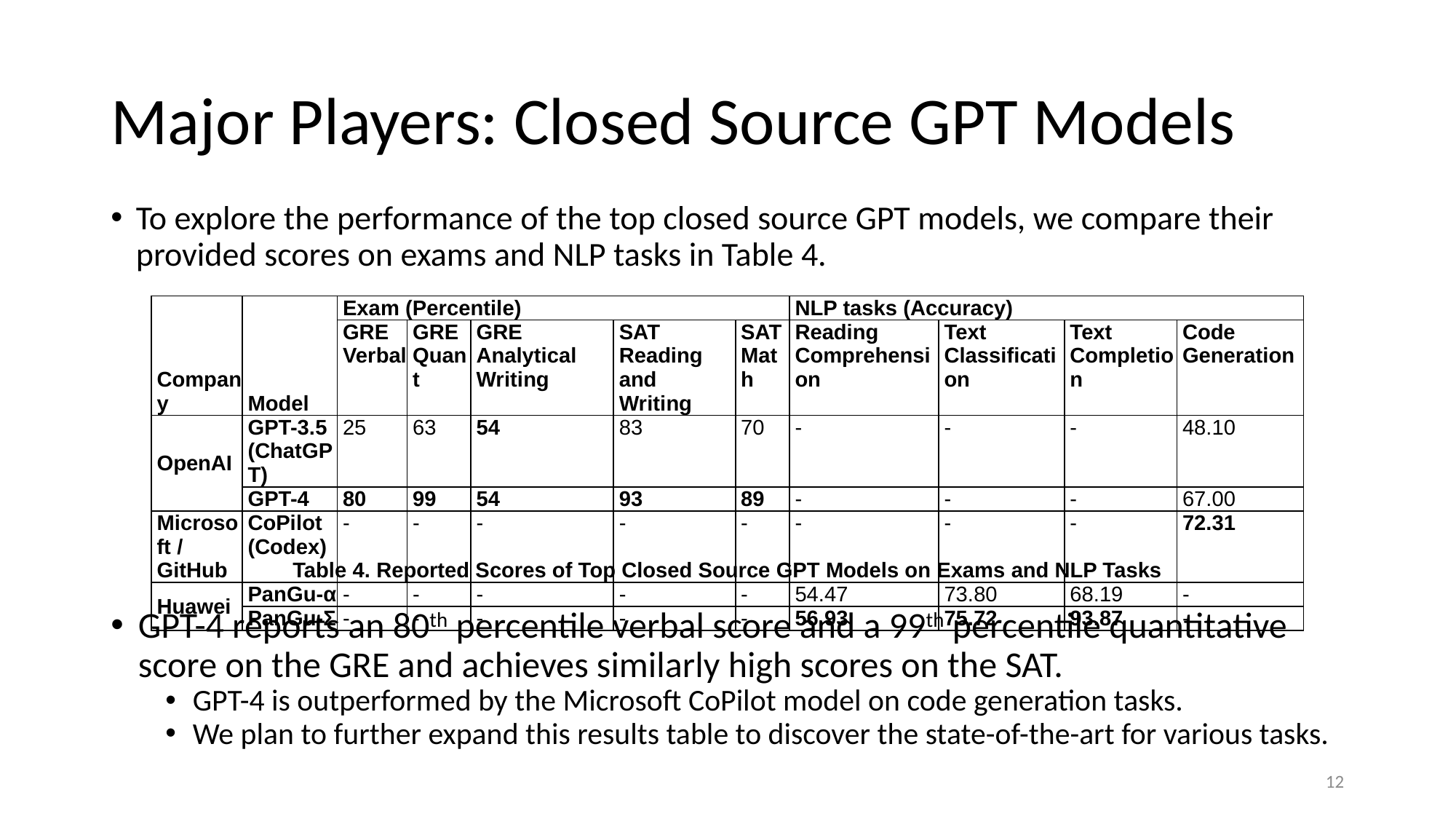

# Major Players: Closed Source GPT Models
To explore the performance of the top closed source GPT models, we compare their provided scores on exams and NLP tasks in Table 4.
| Company | Model​​ | Exam (Percentile) |  |  |  |  | NLP tasks (Accuracy) |  |  |  |
| --- | --- | --- | --- | --- | --- | --- | --- | --- | --- | --- |
|  |  | GRE Verbal | GRE Quant | GRE Analytical Writing | SAT Reading and Writing | SAT Math | Reading Comprehension | Text Classification | Text Completion | Code Generation |
| OpenAI | GPT-3.5 (ChatGPT) | 25 | 63 | 54 | 83 | 70 | - | - | - | 48.10 |
|  | GPT-4 | 80 | 99 | 54 | 93 | 89 | - | - | - | 67.00 |
| Microsoft / GitHub | CoPilot (Codex) | - | - | - | - | - | - | - | - | 72.31 |
| Huawei | PanGu-α | - | - | - | - | - | 54.47 | 73.80 | 68.19 | - |
|  | PanGu-Σ | - | - | - | - | - | 56.93 | 75.72 | 93.87 | - |
Table 4. Reported Scores of Top Closed Source GPT Models on Exams and NLP Tasks
GPT-4 reports an 80th percentile verbal score and a 99th percentile quantitative score on the GRE and achieves similarly high scores on the SAT.
GPT-4 is outperformed by the Microsoft CoPilot model on code generation tasks.
We plan to further expand this results table to discover the state-of-the-art for various tasks.
12